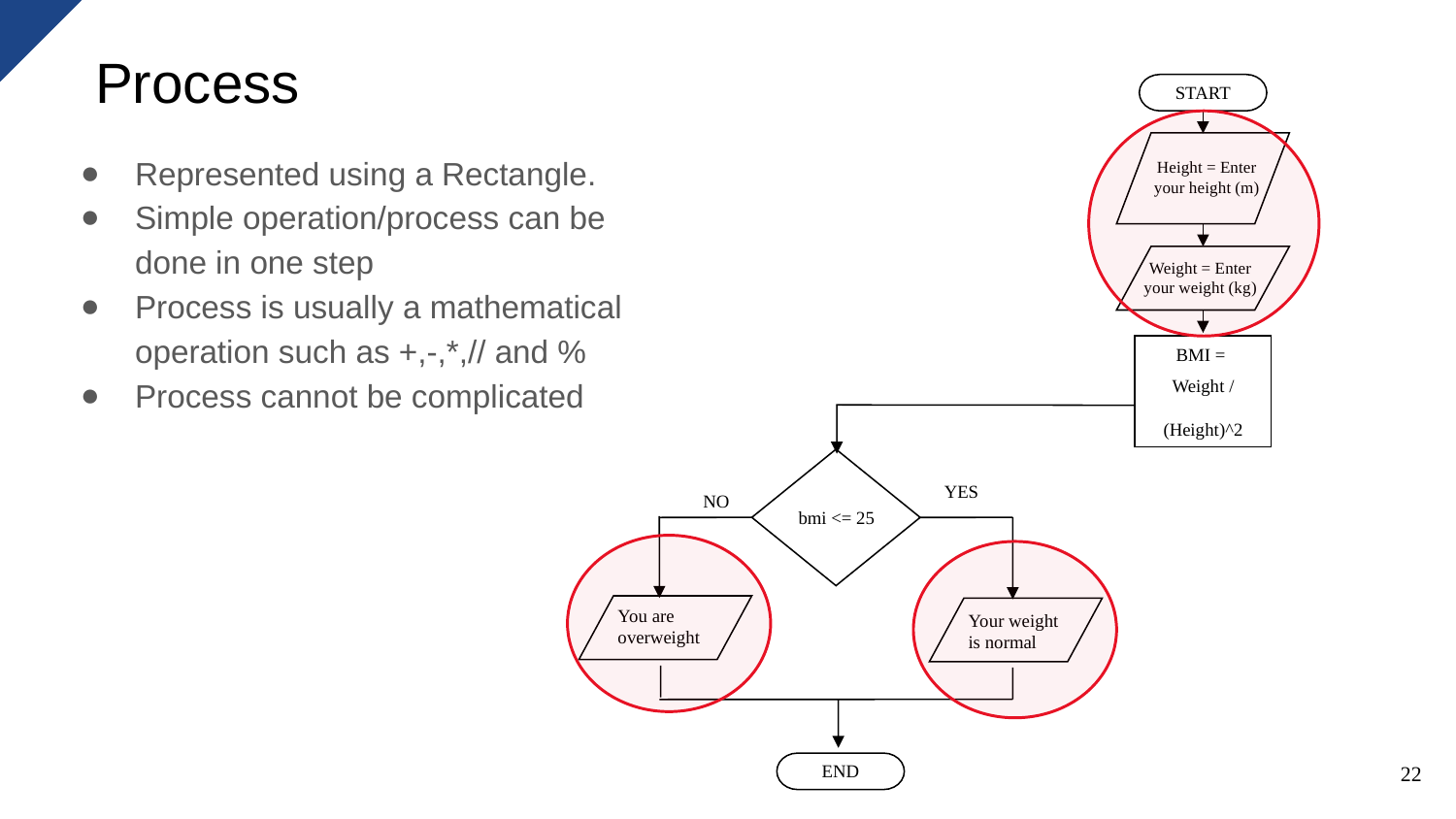

# Process

START

Height = Enter your height (m)

Weight = Enter your weight (kg)

BMI =
Weight /	 (Height)^2
END

YES
NO
bmi <= 25

You are overweight

Your weight is normal

Represented using a Rectangle.
Simple operation/process can be done in one step
Process is usually a mathematical operation such as +,-,*,// and %
Process cannot be complicated

22